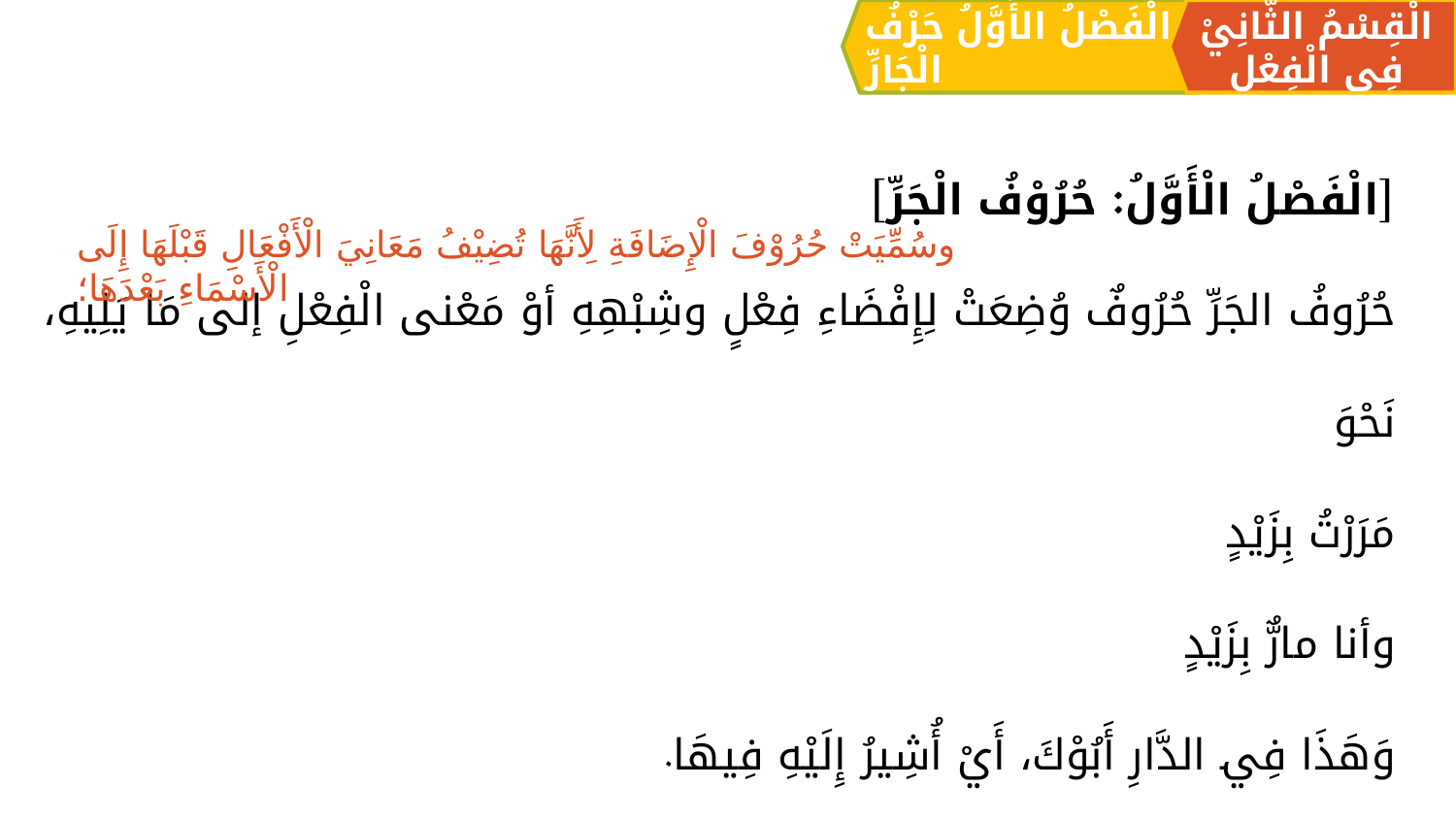

الْقِسْمُ الثَّانِيْ فِي الْفِعْلِ
الْفَصْلُ الأَوَّلُ حَرْفُ الْجَارِّ
[الْفَصْلُ الْأَوَّلُ: حُرُوْفُ الْجَرِّ]
حُرُوفُ الجَرِّ حُرُوفٌ وُضِعَتْ لِإِفْضَاءِ فِعْلٍ وشِبْهِهِ أوْ مَعْنی الْفِعْلِ إلى مَا يَلِيهِ،
نَحْوَ
	مَرَرْتُ بِزَيْدٍ
	وأنا مارٌّ بِزَيْدٍ
	وَهَذَا فِي الدَّارِ أَبُوْكَ، أَيْ أُشِيرُ إِلَيْهِ فِيهَا.
وسُمِّيَتْ حُرُوْفَ الْإِضَافَةِ لِأَنَّهَا تُضِيْفُ مَعَانِيَ الْأَفْعَالِ قَبْلَهَا إِلَى الْأَسْمَاءِ بَعْدَهَا؛